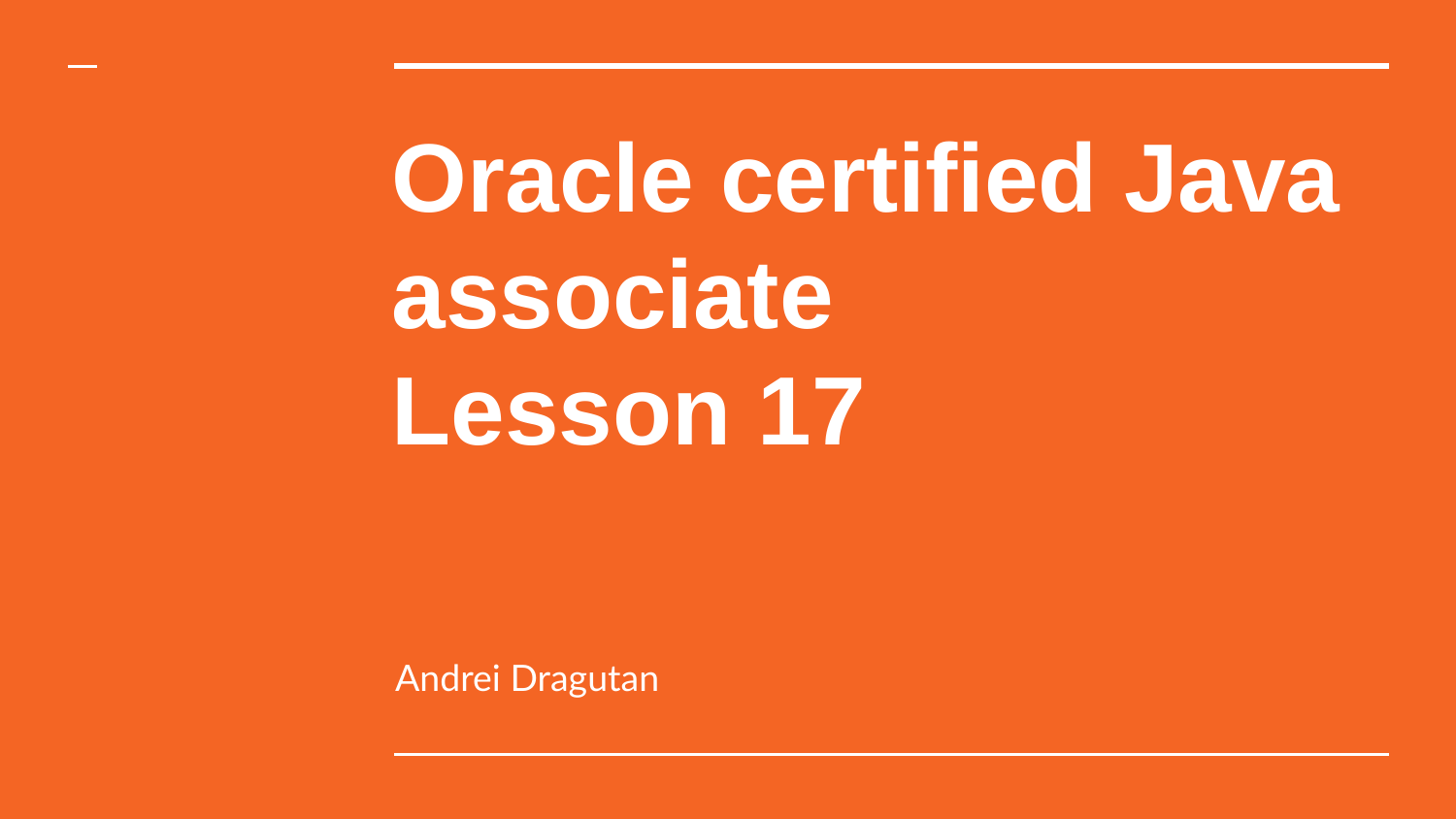

# Oracle certified Java associate
Lesson 17
Andrei Dragutan